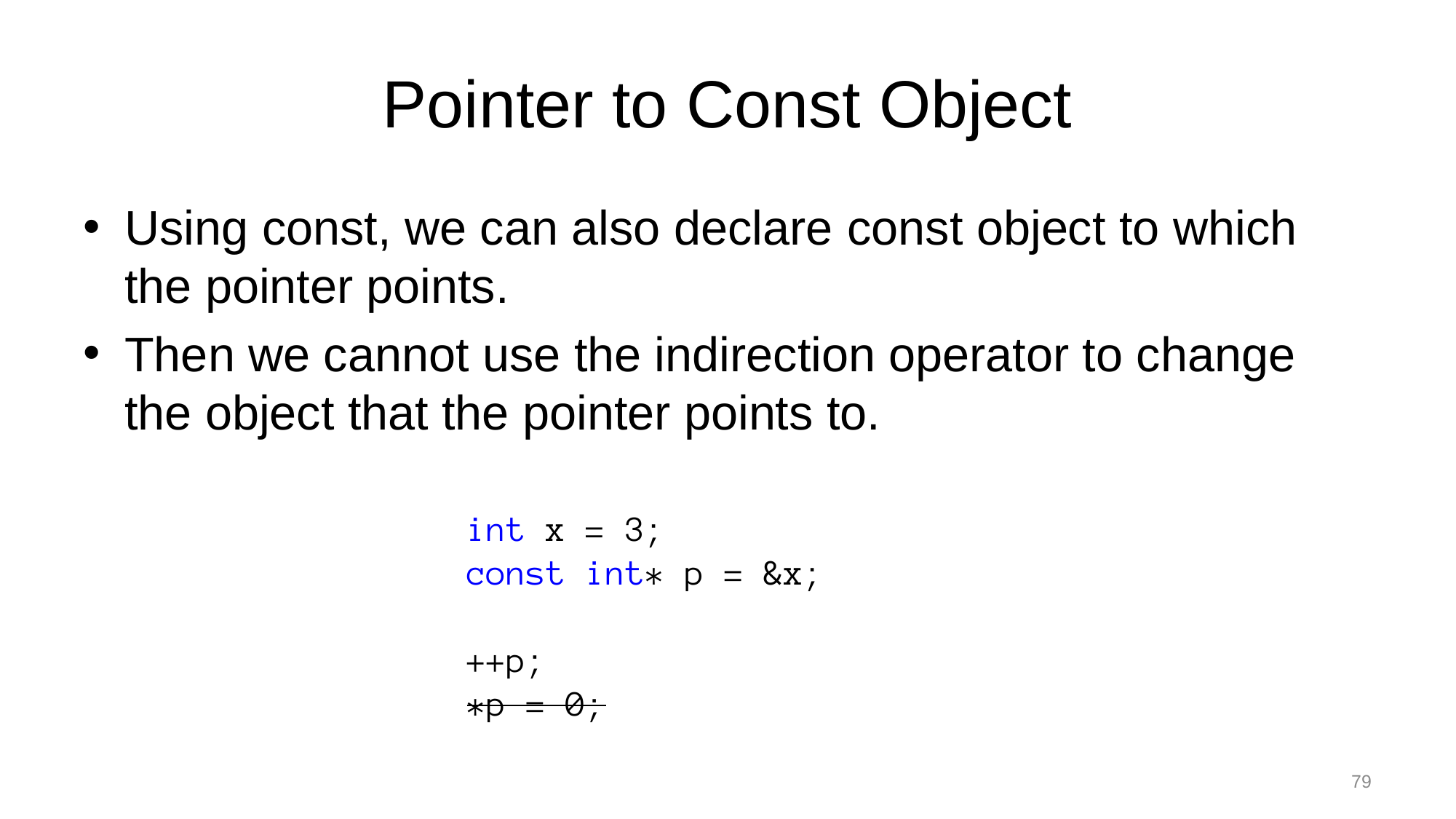

# Pointer to Const Object
Using const, we can also declare const object to which the pointer points.
Then we cannot use the indirection operator to change the object that the pointer points to.
int x = 3;
const int* p = &x;

++p;
*p = 0;
79